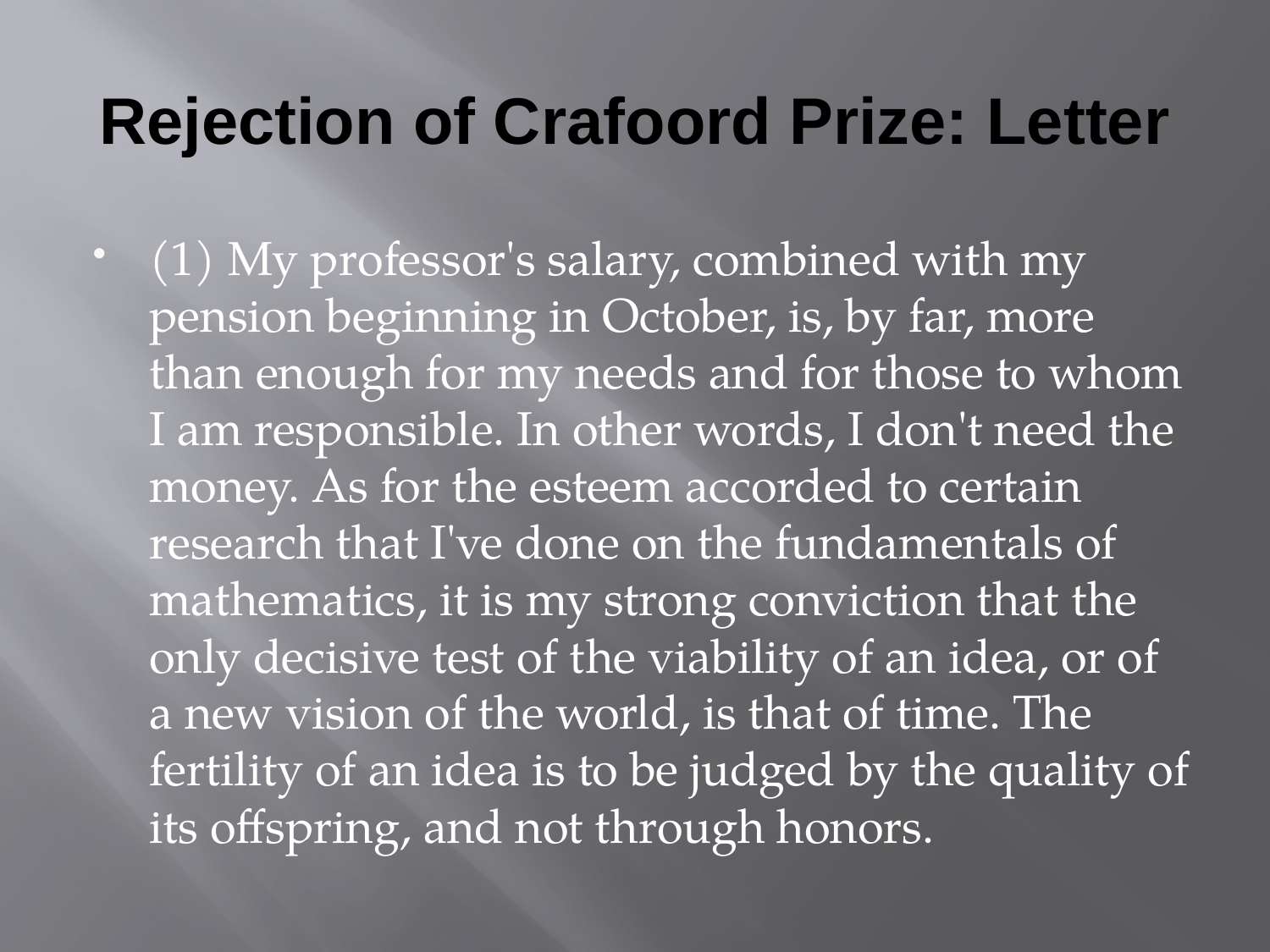

# Rejection of Crafoord Prize: Letter
(1) My professor's salary, combined with my pension beginning in October, is, by far, more than enough for my needs and for those to whom I am responsible. In other words, I don't need the money. As for the esteem accorded to certain research that I've done on the fundamentals of mathematics, it is my strong conviction that the only decisive test of the viability of an idea, or of a new vision of the world, is that of time. The fertility of an idea is to be judged by the quality of its offspring, and not through honors.